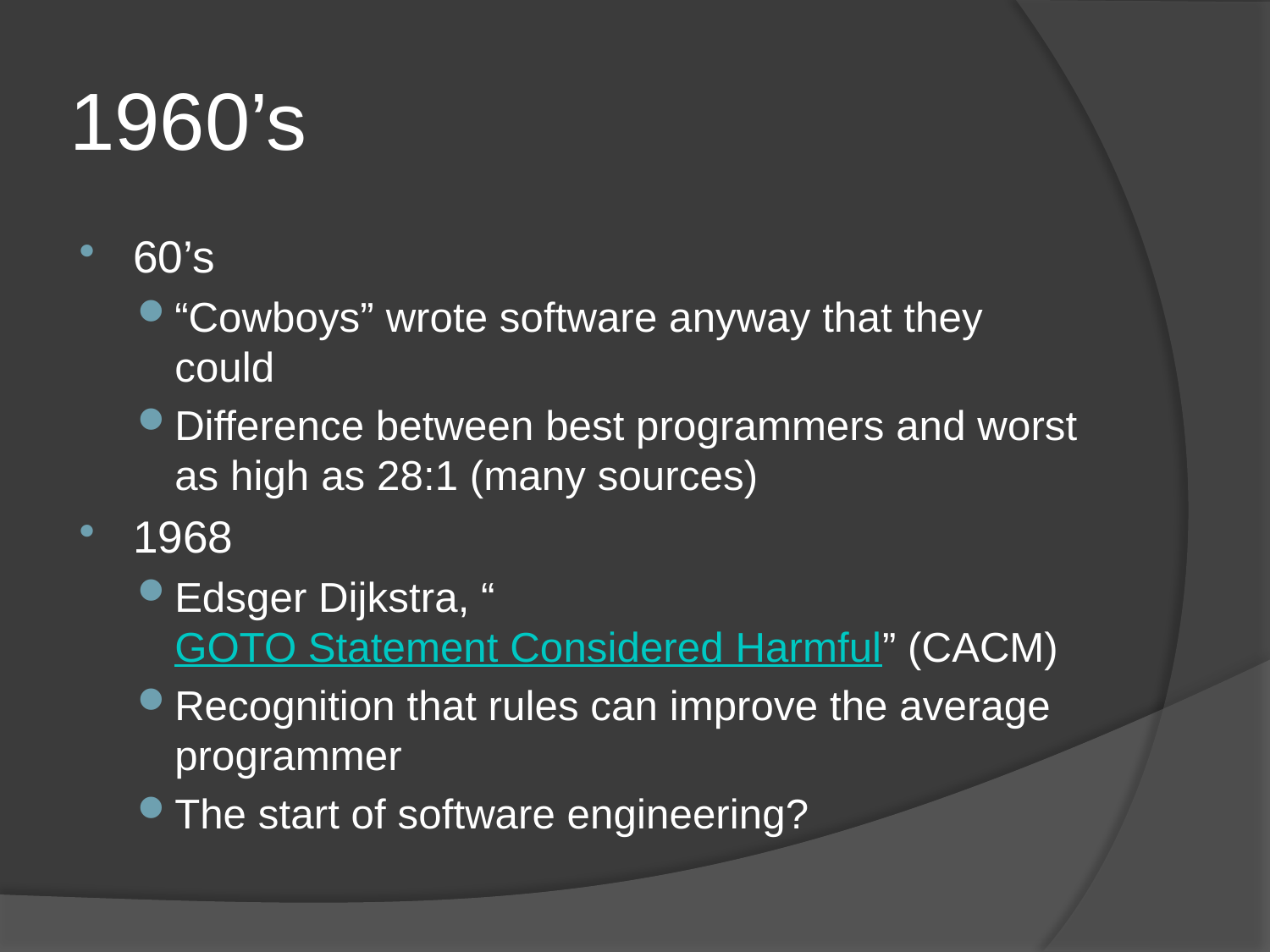

# 1960’s
60’s
“Cowboys” wrote software anyway that they could
Difference between best programmers and worst as high as 28:1 (many sources)
1968
Edsger Dijkstra, “GOTO Statement Considered Harmful” (CACM)
Recognition that rules can improve the average programmer
The start of software engineering?